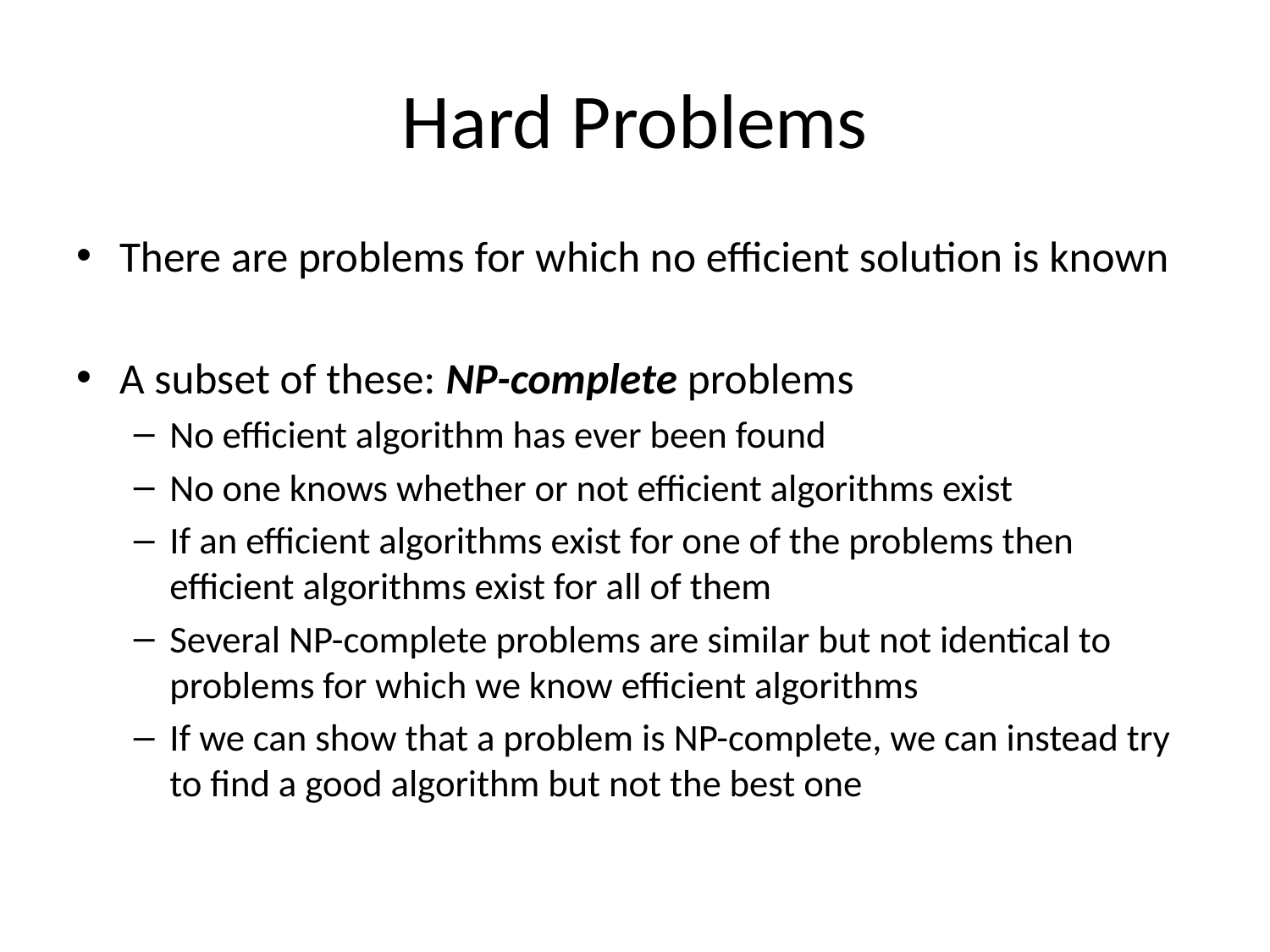

# Hard Problems
There are problems for which no efficient solution is known

A subset of these: NP-complete problems
No efficient algorithm has ever been found
No one knows whether or not efficient algorithms exist
If an efficient algorithms exist for one of the problems then efficient algorithms exist for all of them
Several NP-complete problems are similar but not identical to problems for which we know efficient algorithms
If we can show that a problem is NP-complete, we can instead try to find a good algorithm but not the best one